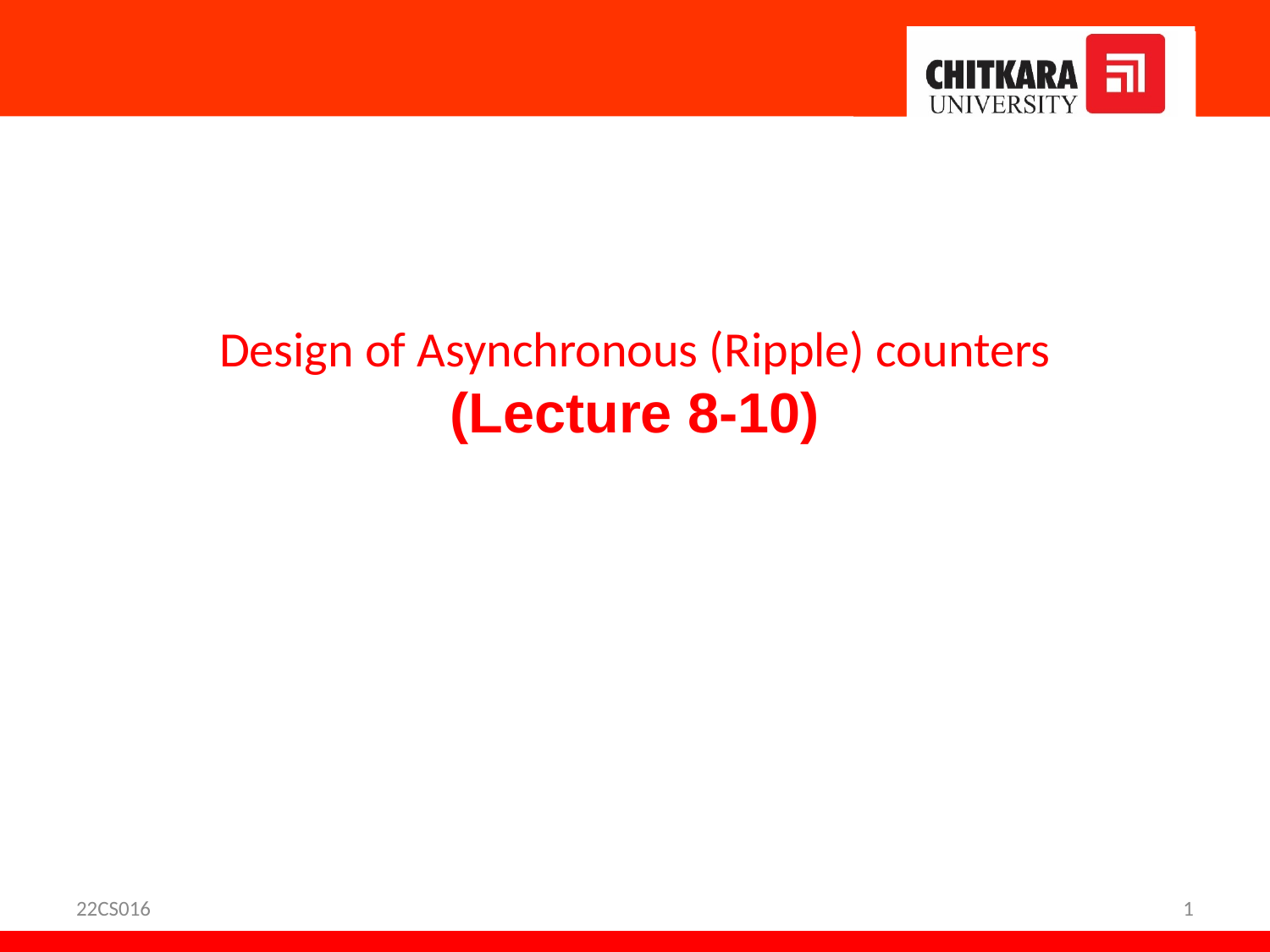

Design of Asynchronous (Ripple) counters
(Lecture 8-10)

22CS016
1